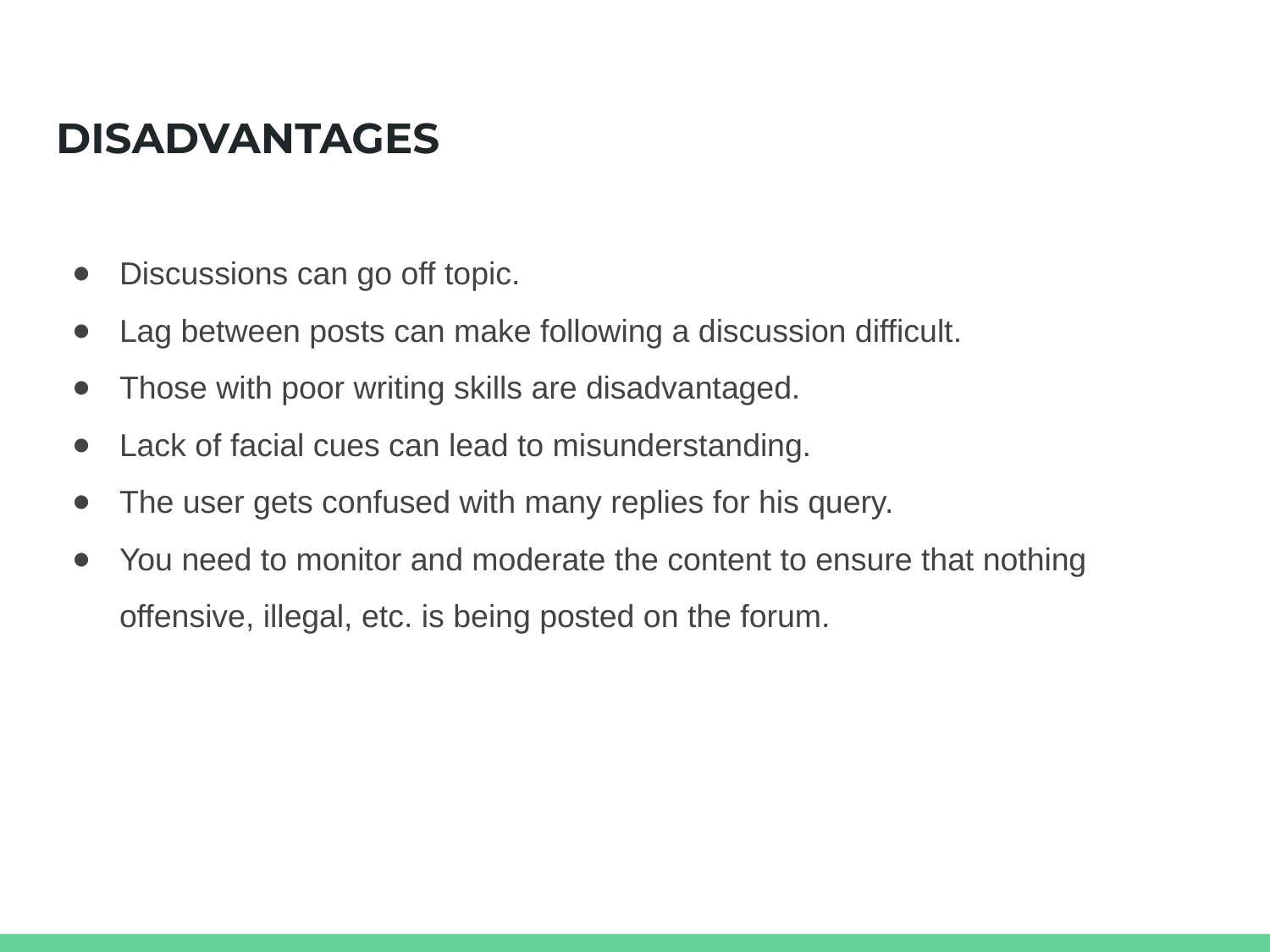

# DISADVANTAGES
Discussions can go off topic.
Lag between posts can make following a discussion difficult.
Those with poor writing skills are disadvantaged.
Lack of facial cues can lead to misunderstanding.
The user gets confused with many replies for his query.
You need to monitor and moderate the content to ensure that nothing offensive, illegal, etc. is being posted on the forum.
5